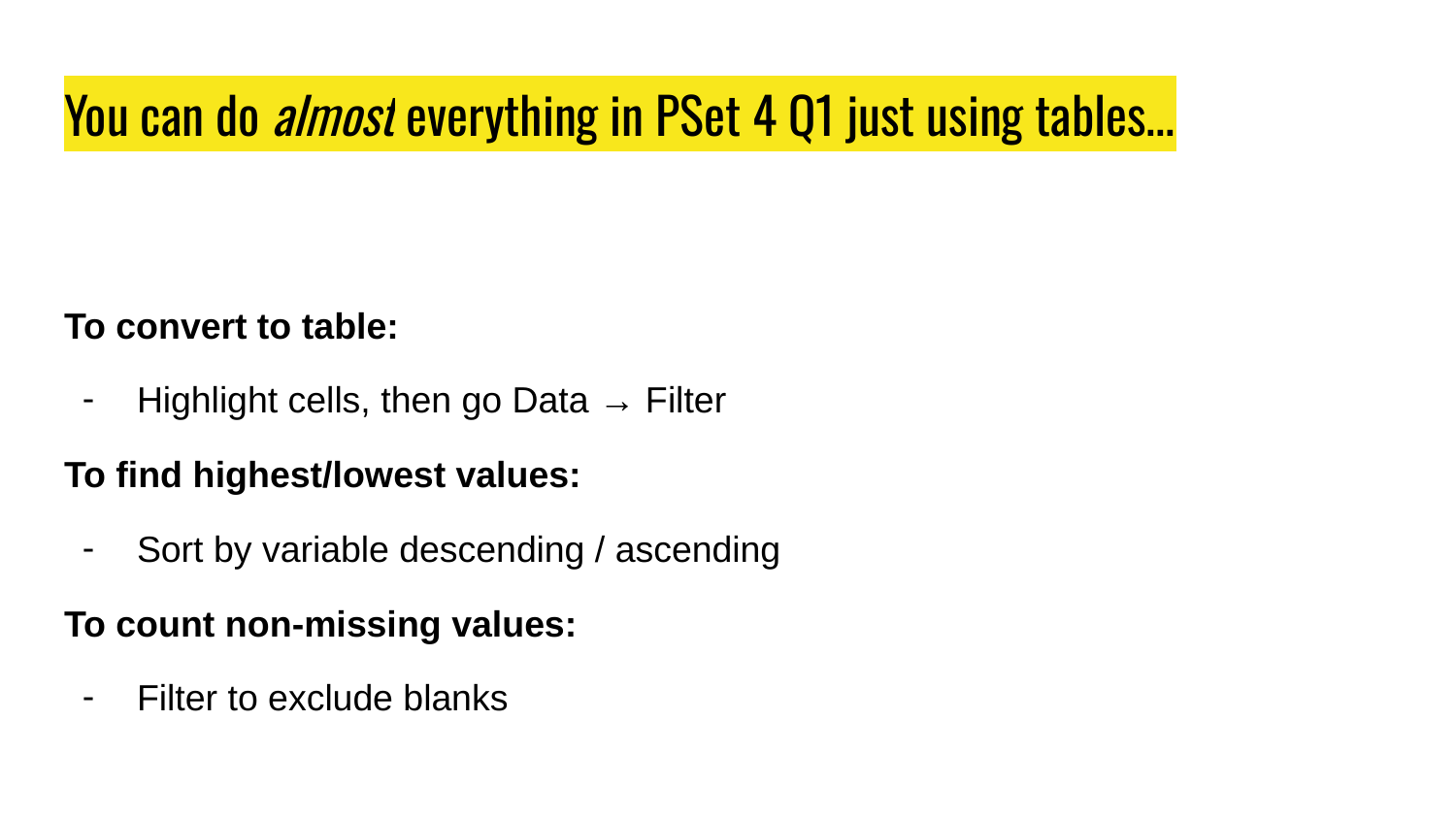

# You can do almost everything in PSet 4 Q1 just using tables...
To convert to table:
Highlight cells, then go Data → Filter
To find highest/lowest values:
Sort by variable descending / ascending
To count non-missing values:
Filter to exclude blanks